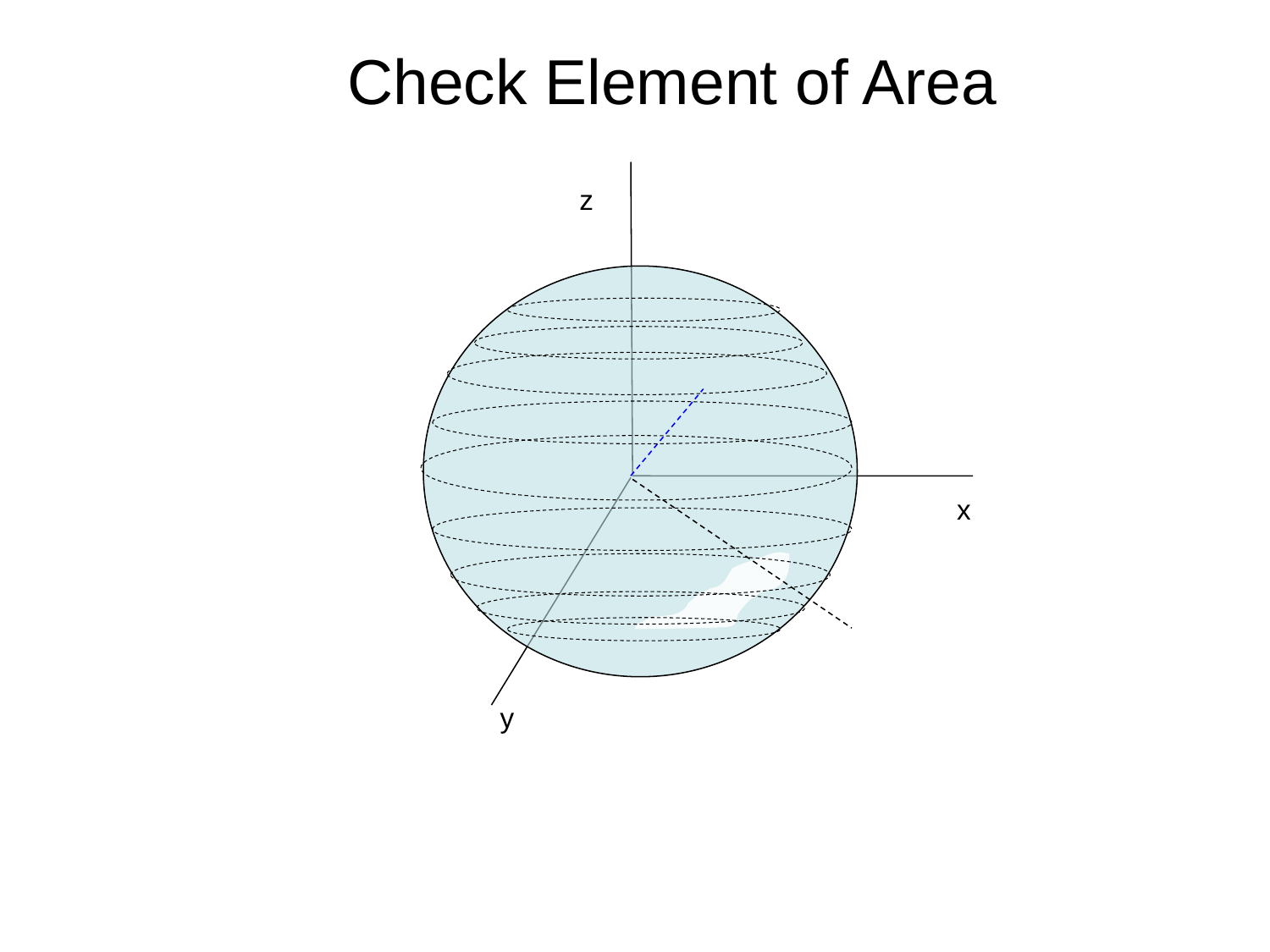

# Check Element of Area

z

x

y